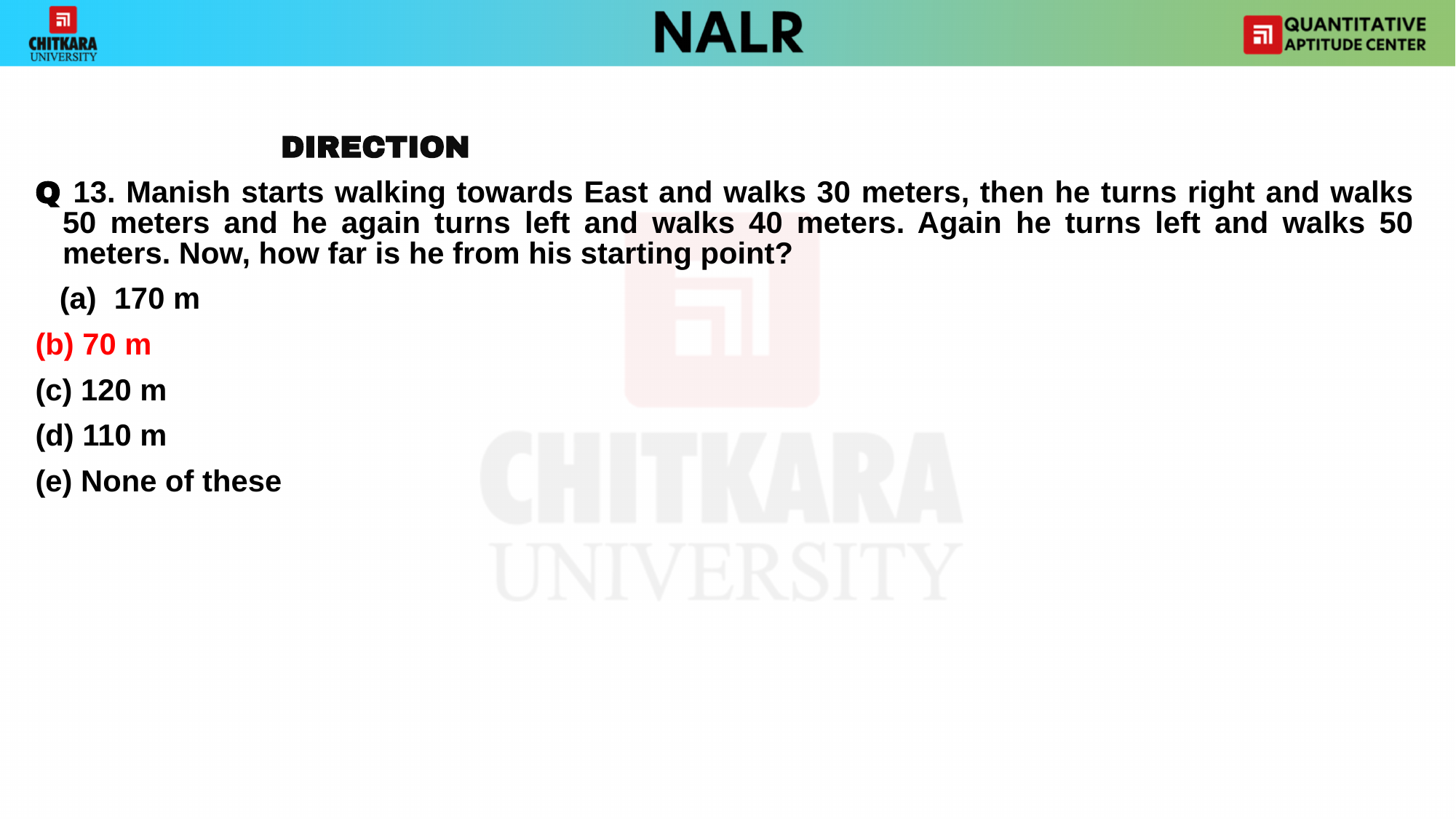

DIRECTION
Q 13. Manish starts walking towards East and walks 30 meters, then he turns right and walks 50 meters and he again turns left and walks 40 meters. Again he turns left and walks 50 meters. Now, how far is he from his starting point?
170 m
(b) 70 m
(c) 120 m
(d) 110 m
(e) None of these